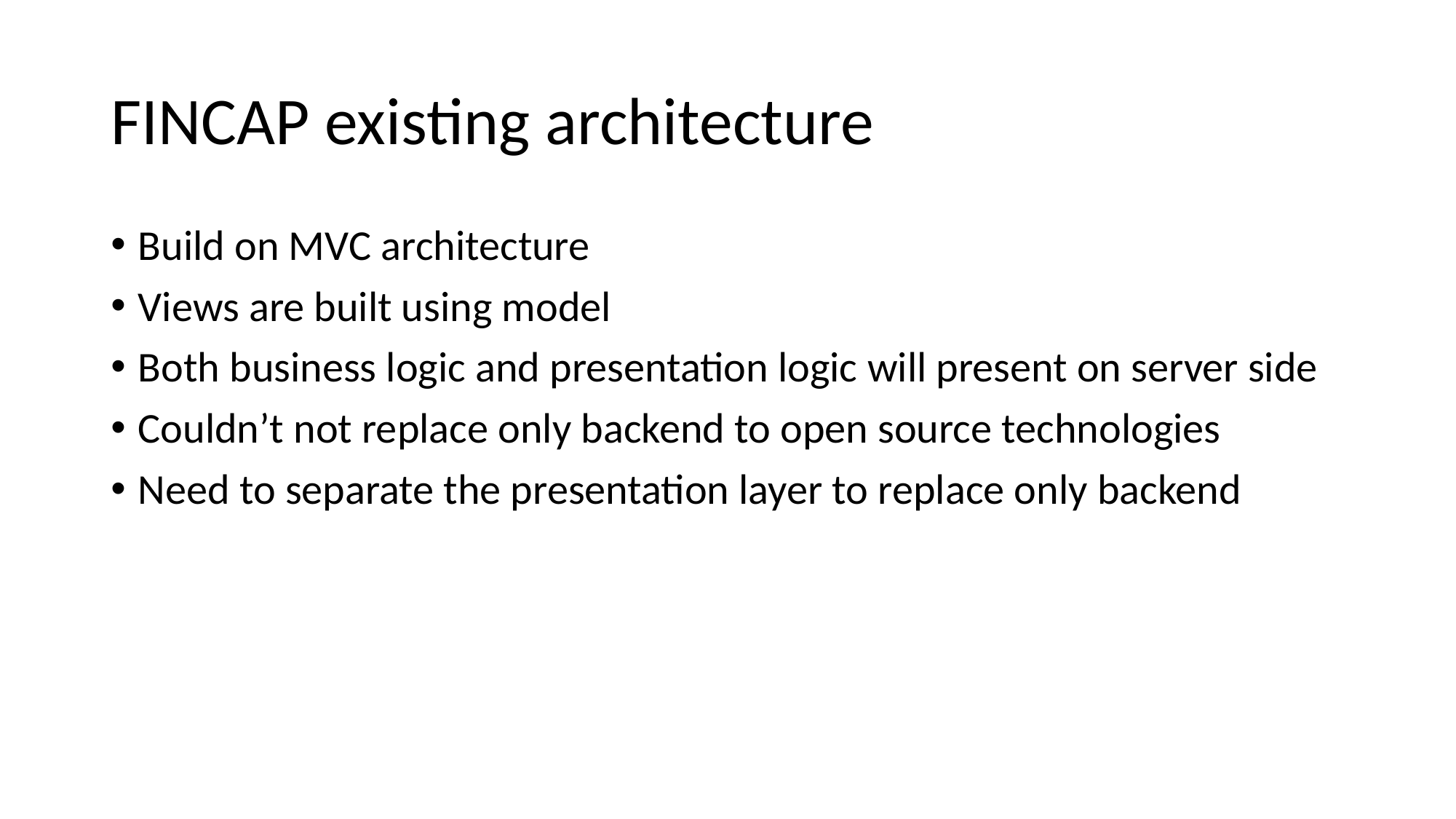

# FINCAP existing architecture
Build on MVC architecture
Views are built using model
Both business logic and presentation logic will present on server side
Couldn’t not replace only backend to open source technologies
Need to separate the presentation layer to replace only backend